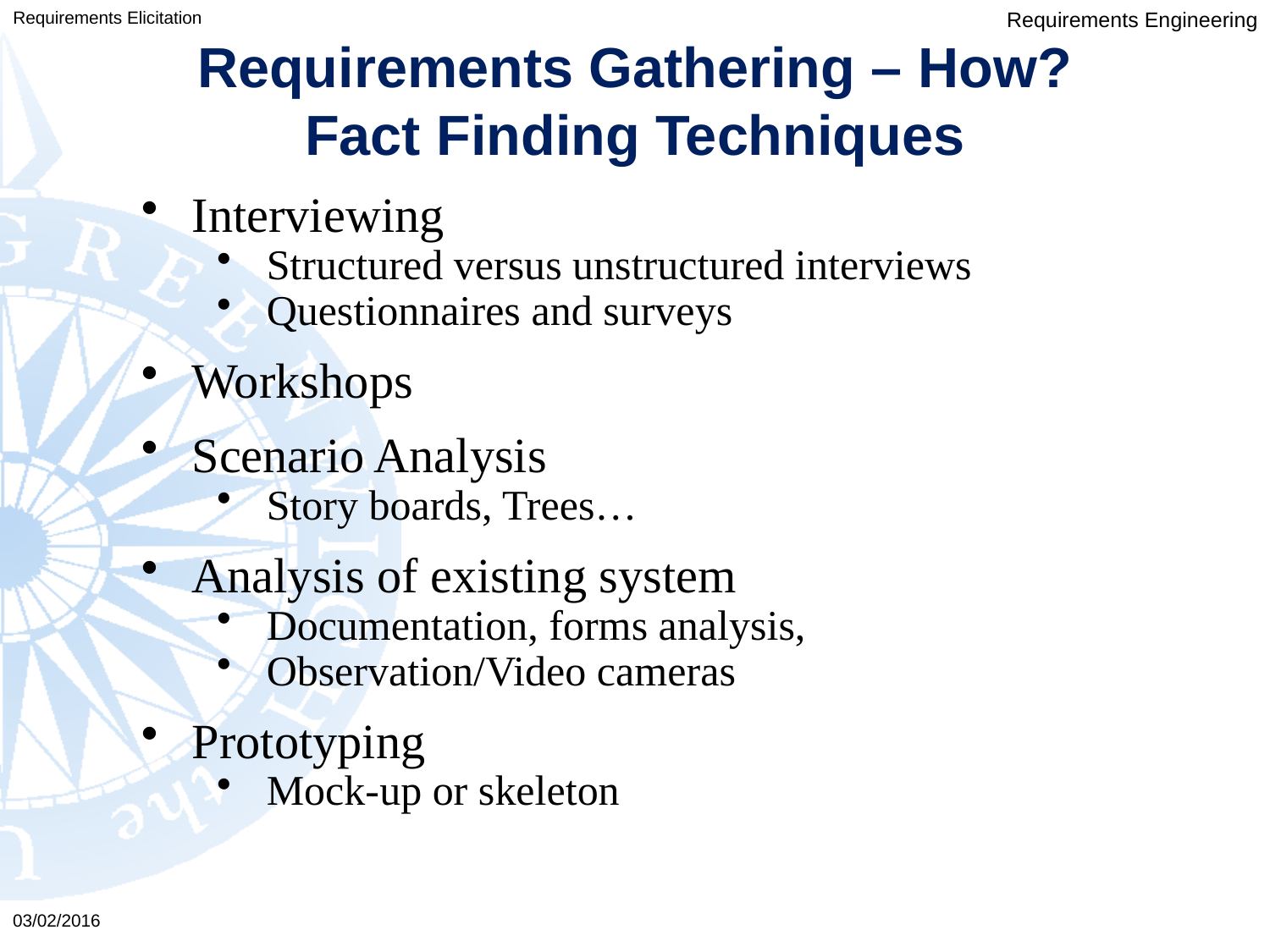

Requirements Elicitation
Requirements Gathering – How?
Fact Finding Techniques
Interviewing
Structured versus unstructured interviews
Questionnaires and surveys
Workshops
Scenario Analysis
Story boards, Trees…
Analysis of existing system
Documentation, forms analysis,
Observation/Video cameras
Prototyping
Mock-up or skeleton
03/02/2016